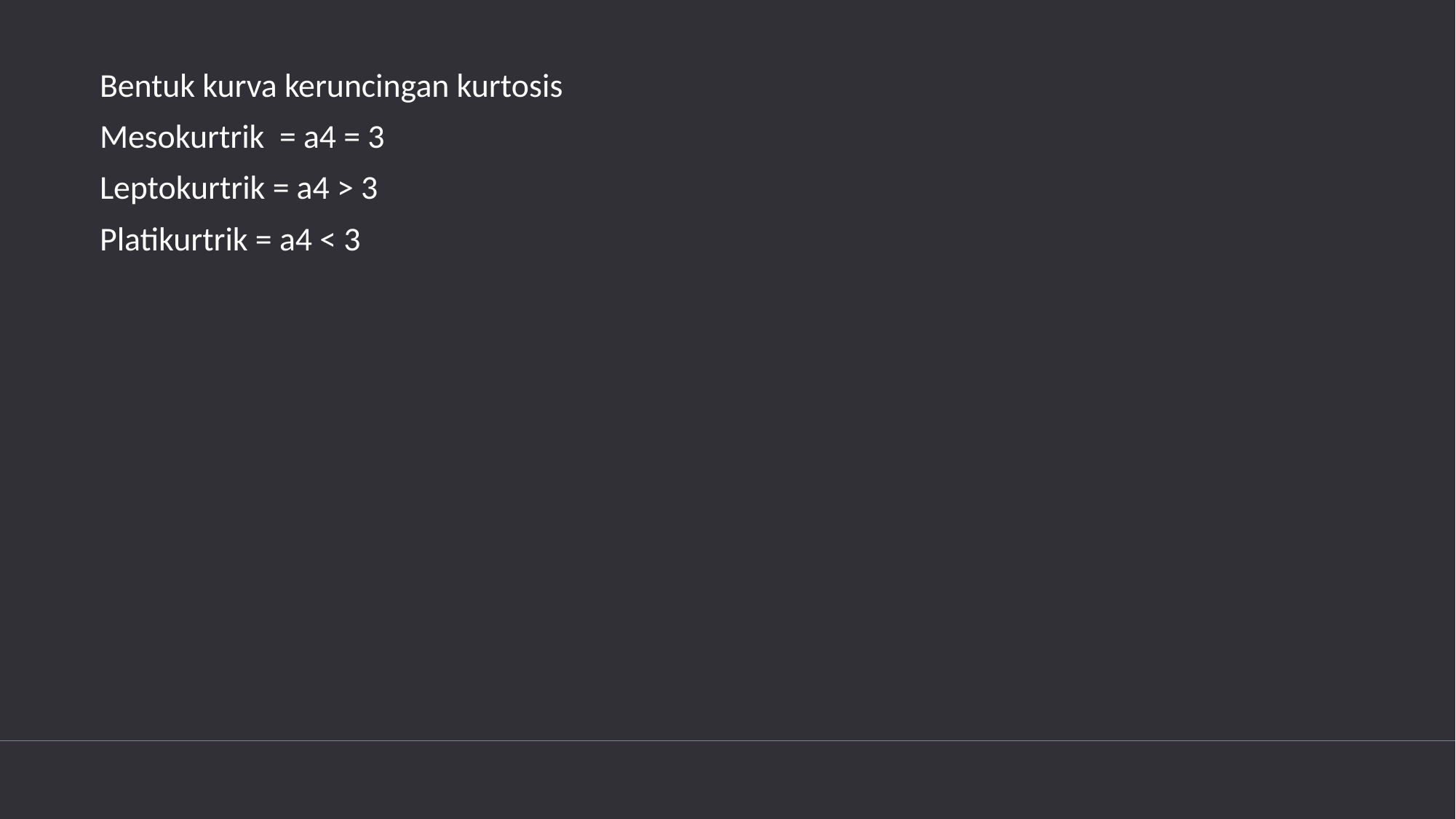

Bentuk kurva keruncingan kurtosis
Mesokurtrik  = a4 = 3
Leptokurtrik = a4 > 3
Platikurtrik = a4 < 3